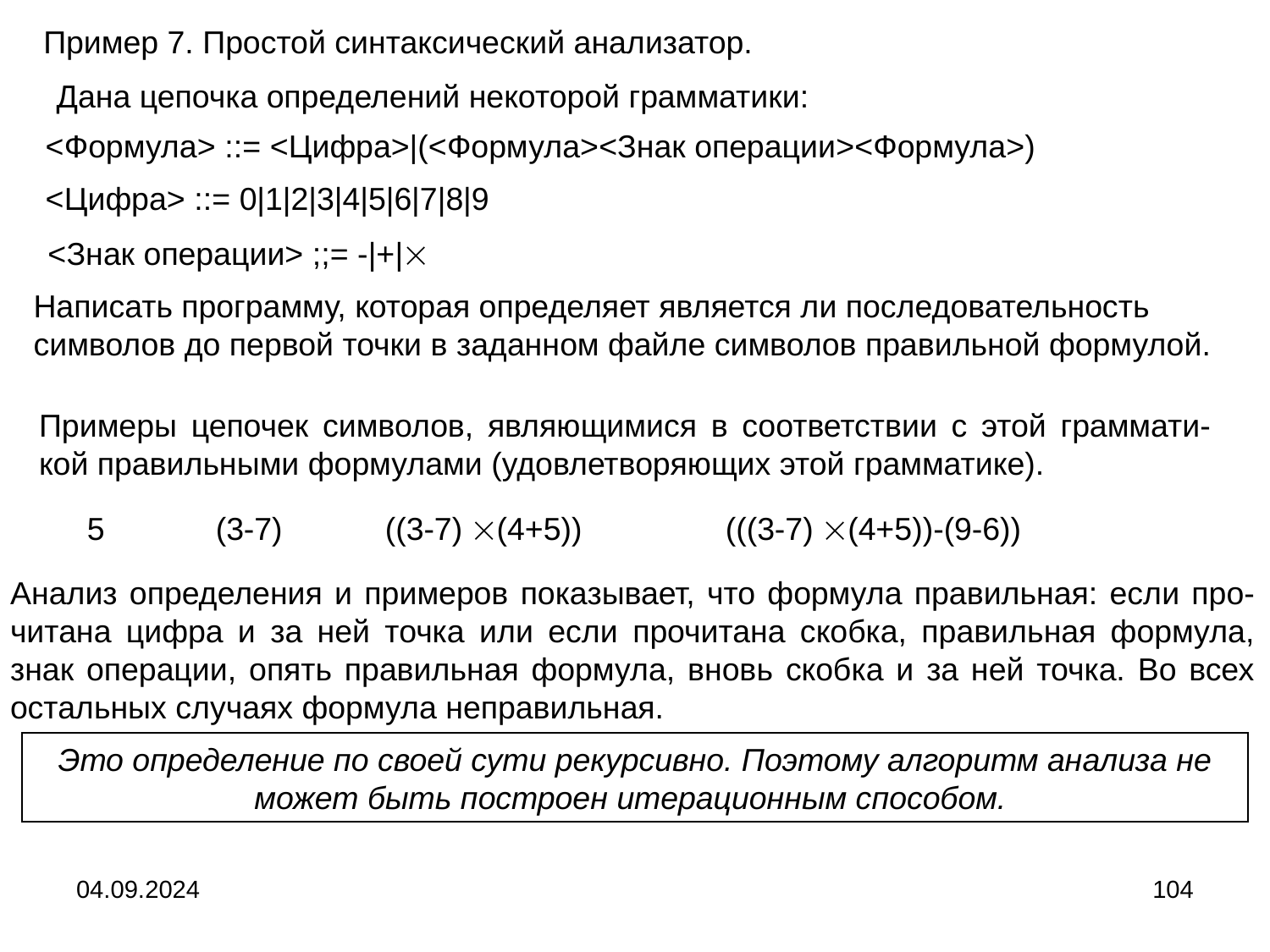

Пример 7. Простой синтаксический анализатор.
Дана цепочка определений некоторой грамматики:
<Формула> ::= <Цифра>|(<Формула><Знак операции><Формула>)
<Цифра> ::= 0|1|2|3|4|5|6|7|8|9
<Знак операции> ;;= -|+|×
Написать программу, которая определяет является ли последовательность символов до первой точки в заданном файле символов правильной формулой.

Примеры цепочек символов, являющимися в соответствии с этой граммати-кой правильными формулами (удовлетворяющих этой грамматике).
5
(3-7)
((3-7) ×(4+5))
(((3-7) ×(4+5))-(9-6))
Анализ определения и примеров показывает, что формула правильная: если про-читана цифра и за ней точка или если прочитана скобка, правильная формула, знак операции, опять правильная формула, вновь скобка и за ней точка. Во всех остальных случаях формула неправильная.
Это определение по своей сути рекурсивно. Поэтому алгоритм анализа не может быть построен итерационным способом.
04.09.2024
104